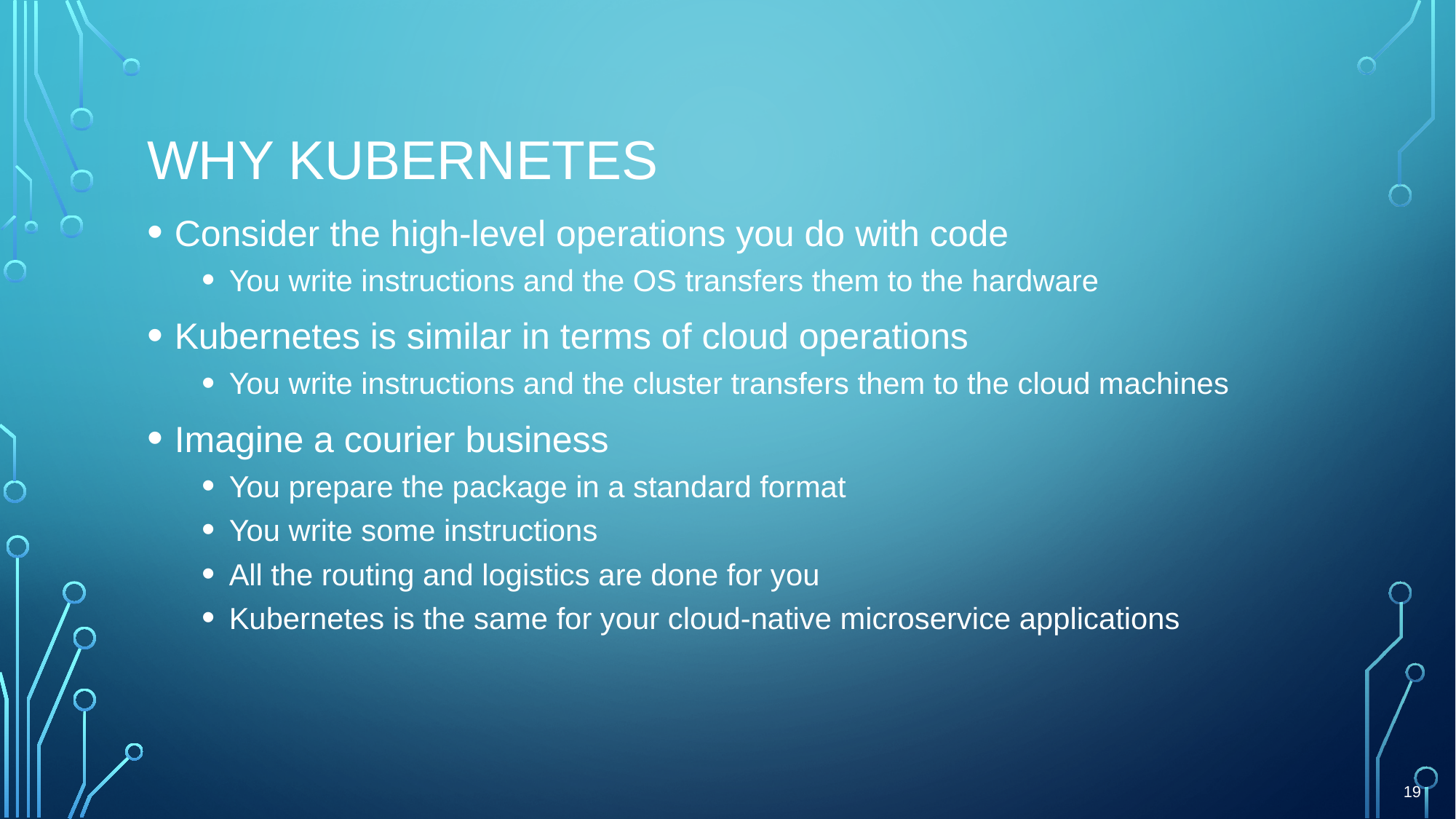

# Why Kubernetes
Consider the high-level operations you do with code
You write instructions and the OS transfers them to the hardware
Kubernetes is similar in terms of cloud operations
You write instructions and the cluster transfers them to the cloud machines
Imagine a courier business
You prepare the package in a standard format
You write some instructions
All the routing and logistics are done for you
Kubernetes is the same for your cloud-native microservice applications

19